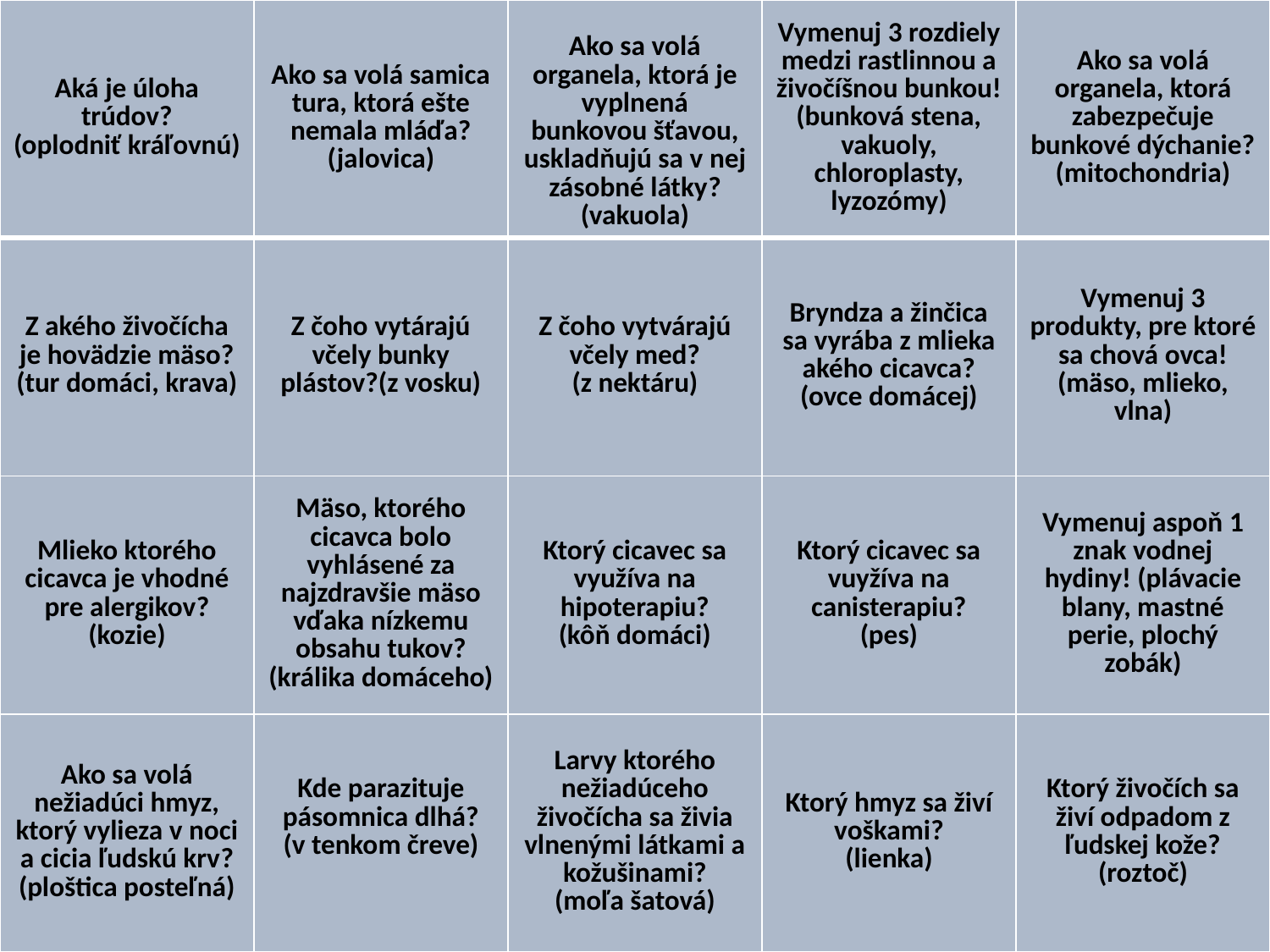

| Aká je úloha trúdov? (oplodniť kráľovnú) | Ako sa volá samica tura, ktorá ešte nemala mláďa? (jalovica) | Ako sa volá organela, ktorá je vyplnená bunkovou šťavou, uskladňujú sa v nej zásobné látky? (vakuola) | Vymenuj 3 rozdiely medzi rastlinnou a živočíšnou bunkou! (bunková stena, vakuoly, chloroplasty, lyzozómy) | Ako sa volá organela, ktorá zabezpečuje bunkové dýchanie? (mitochondria) |
| --- | --- | --- | --- | --- |
| Z akého živočícha je hovädzie mäso? (tur domáci, krava) | Z čoho vytárajú včely bunky plástov?(z vosku) | Z čoho vytvárajú včely med? (z nektáru) | Bryndza a žinčica sa vyrába z mlieka akého cicavca? (ovce domácej) | Vymenuj 3 produkty, pre ktoré sa chová ovca!(mäso, mlieko, vlna) |
| Mlieko ktorého cicavca je vhodné pre alergikov? (kozie) | Mäso, ktorého cicavca bolo vyhlásené za najzdravšie mäso vďaka nízkemu obsahu tukov? (králika domáceho) | Ktorý cicavec sa využíva na hipoterapiu? (kôň domáci) | Ktorý cicavec sa vuyžíva na canisterapiu? (pes) | Vymenuj aspoň 1 znak vodnej hydiny! (plávacie blany, mastné perie, plochý zobák) |
| Ako sa volá nežiadúci hmyz, ktorý vylieza v noci a cicia ľudskú krv? (ploštica posteľná) | Kde parazituje pásomnica dlhá? (v tenkom čreve) | Larvy ktorého nežiadúceho živočícha sa živia vlnenými látkami a kožušinami? (moľa šatová) | Ktorý hmyz sa živí voškami? (lienka) | Ktorý živočích sa živí odpadom z ľudskej kože? (roztoč) |